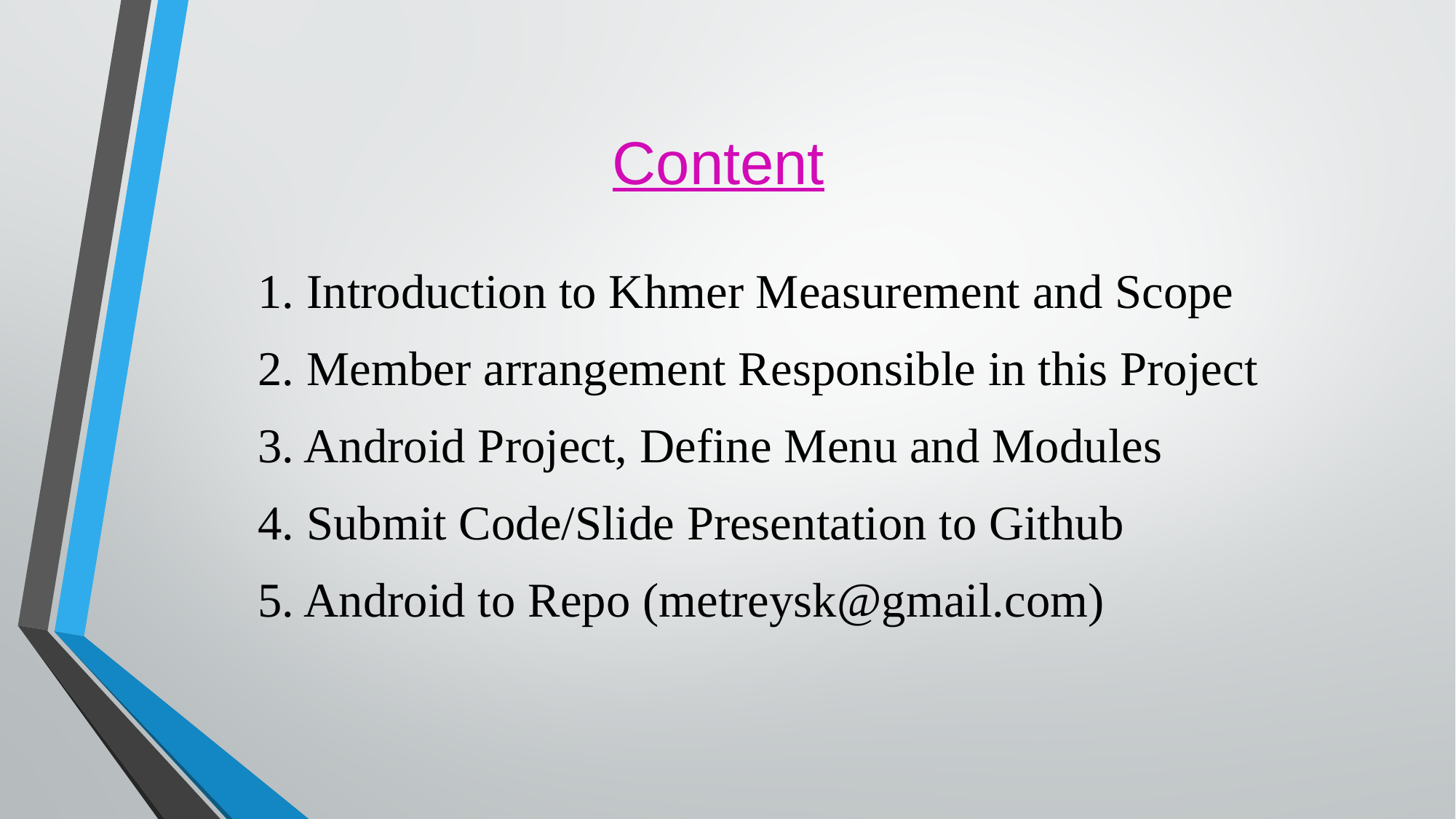

# Content
1. Introduction to Khmer Measurement and Scope
2. Member arrangement Responsible in this Project
3. Android Project, Define Menu and Modules
4. Submit Code/Slide Presentation to Github
5. Android to Repo (metreysk@gmail.com)